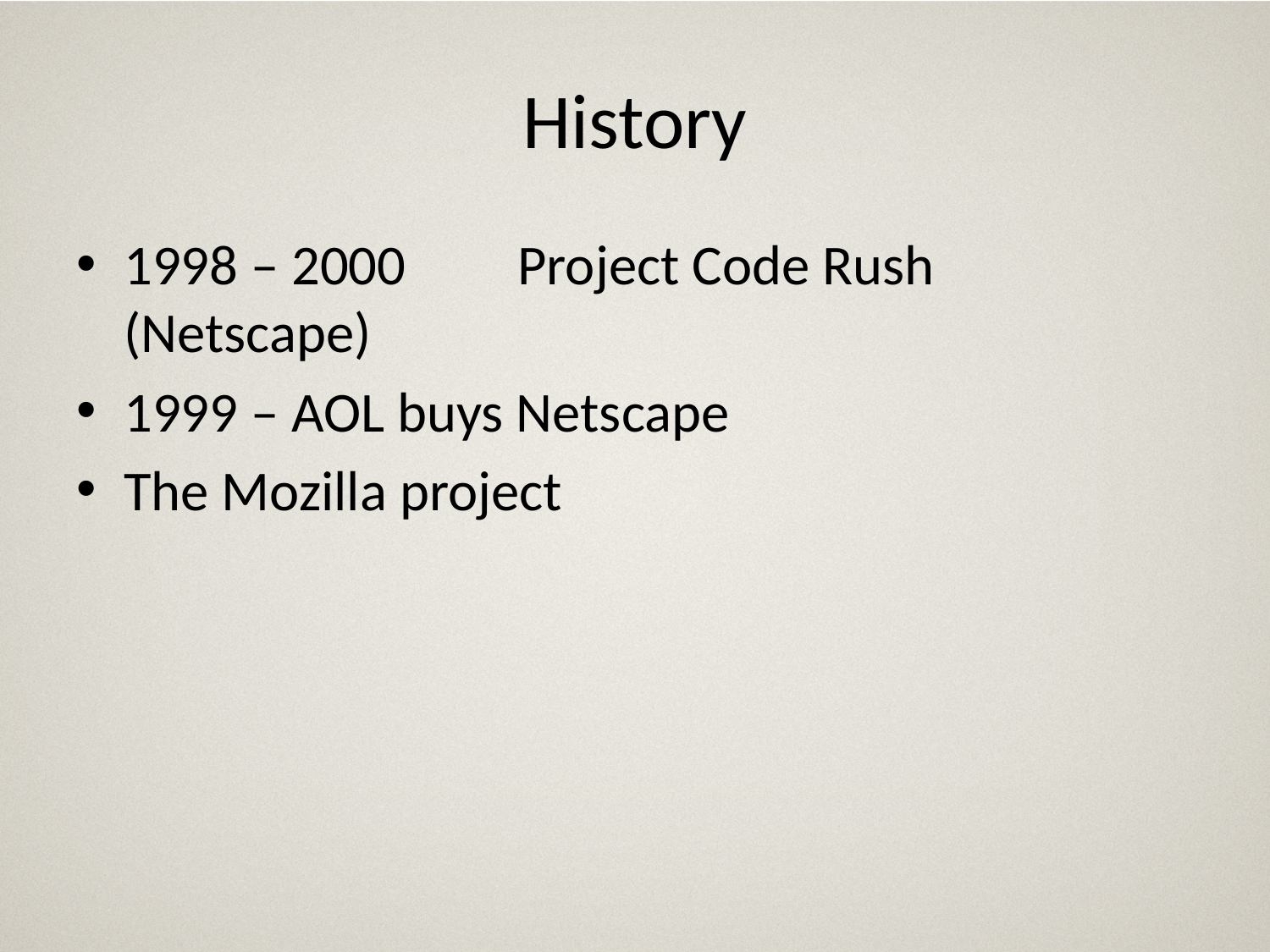

# History
1998 – 2000	 Project Code Rush (Netscape)
1999 – AOL buys Netscape
The Mozilla project